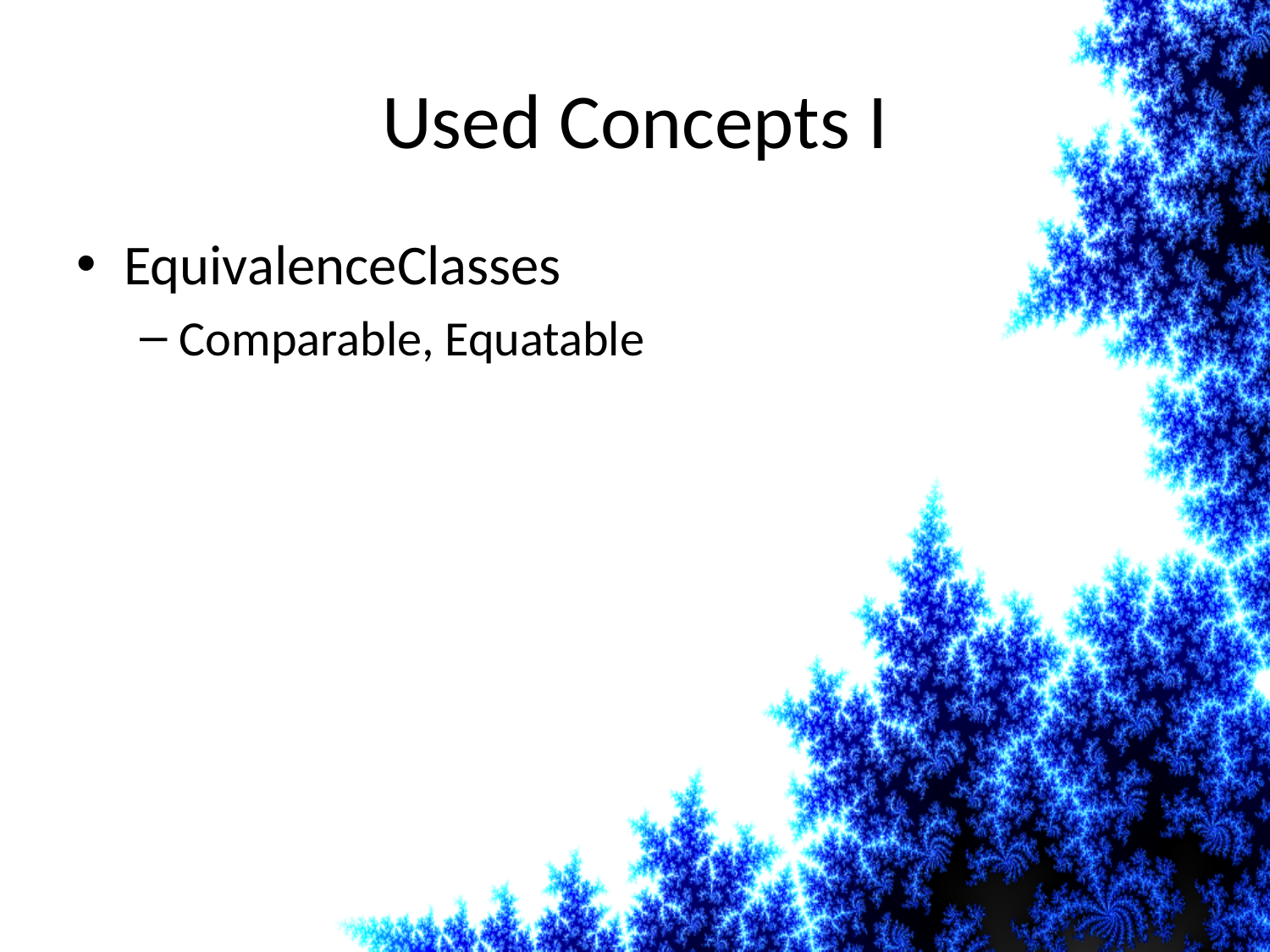

# Used Concepts I
EquivalenceClasses
Comparable, Equatable